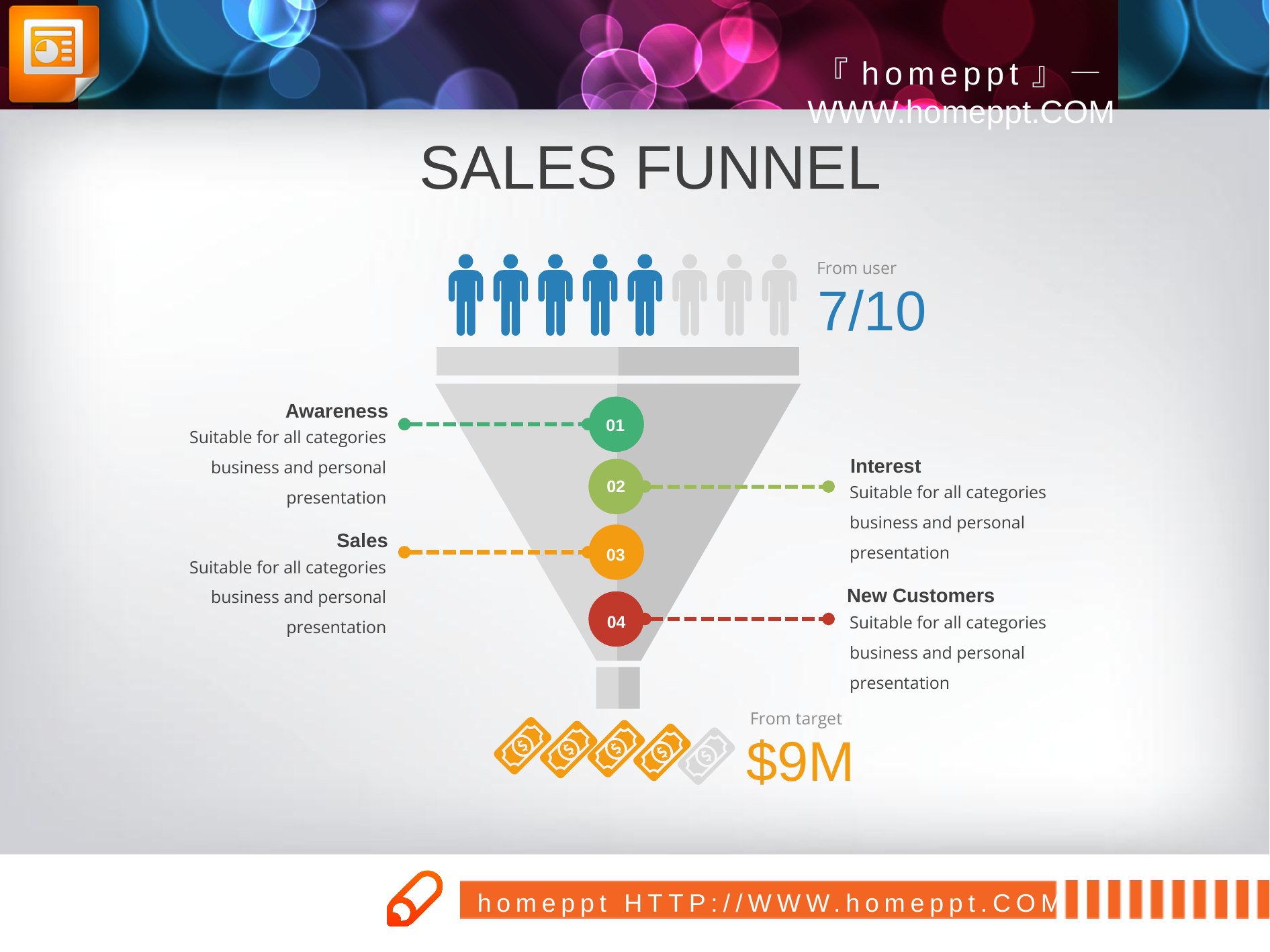

SALES FUNNEL
From user

7/10

Awareness

01
Suitable for all categories business and personal presentation
Interest

02
Suitable for all categories business and personal presentation
Sales

03
Suitable for all categories business and personal presentation
New Customers

04
Suitable for all categories business and personal presentation
From target
$9M